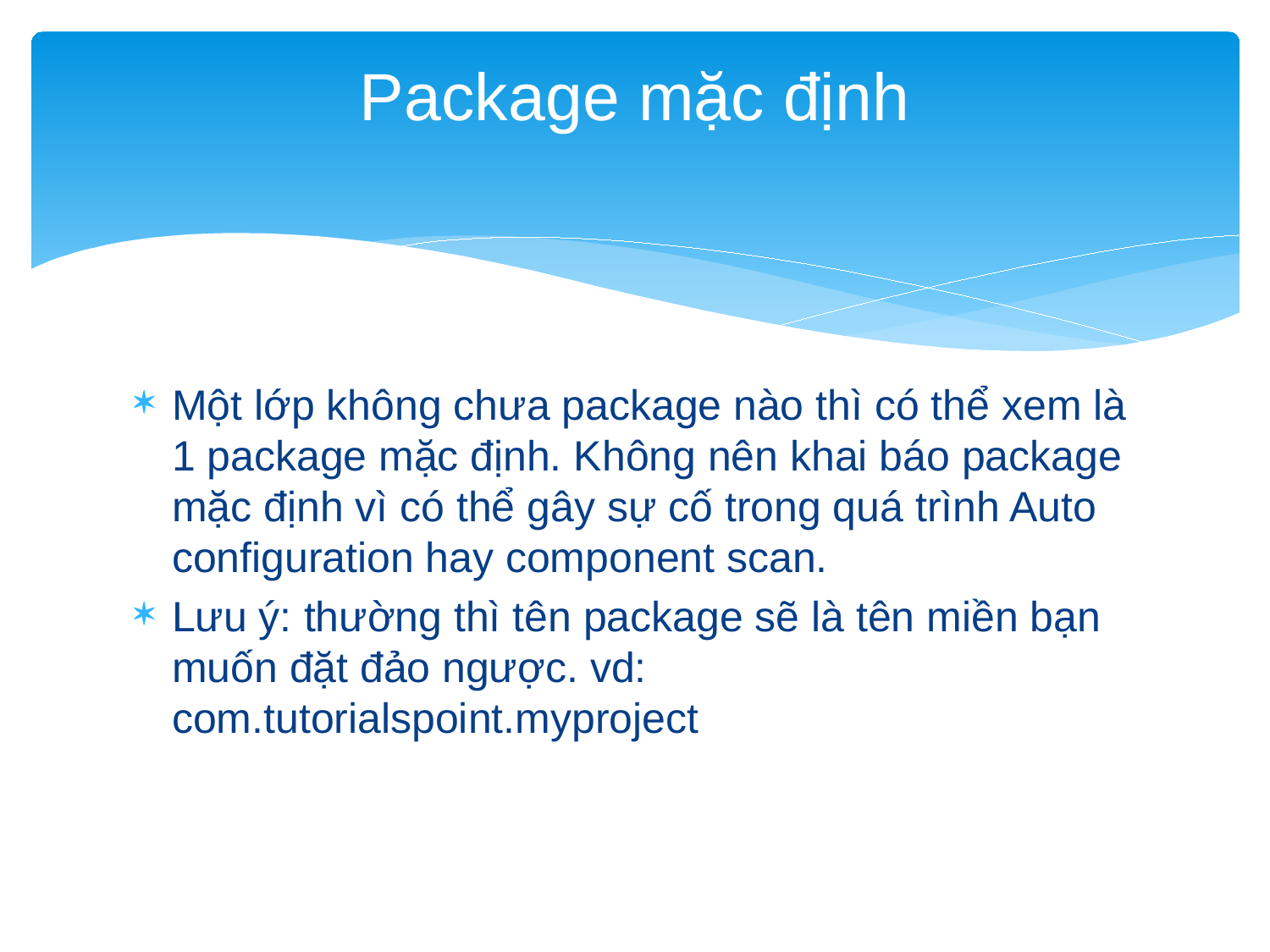

# Package mặc định
Một lớp không chưa package nào thì có thể xem là 1 package mặc định. Không nên khai báo package mặc định vì có thể gây sự cố trong quá trình Auto configuration hay component scan.
Lưu ý: thường thì tên package sẽ là tên miền bạn muốn đặt đảo ngược. vd: com.tutorialspoint.myproject